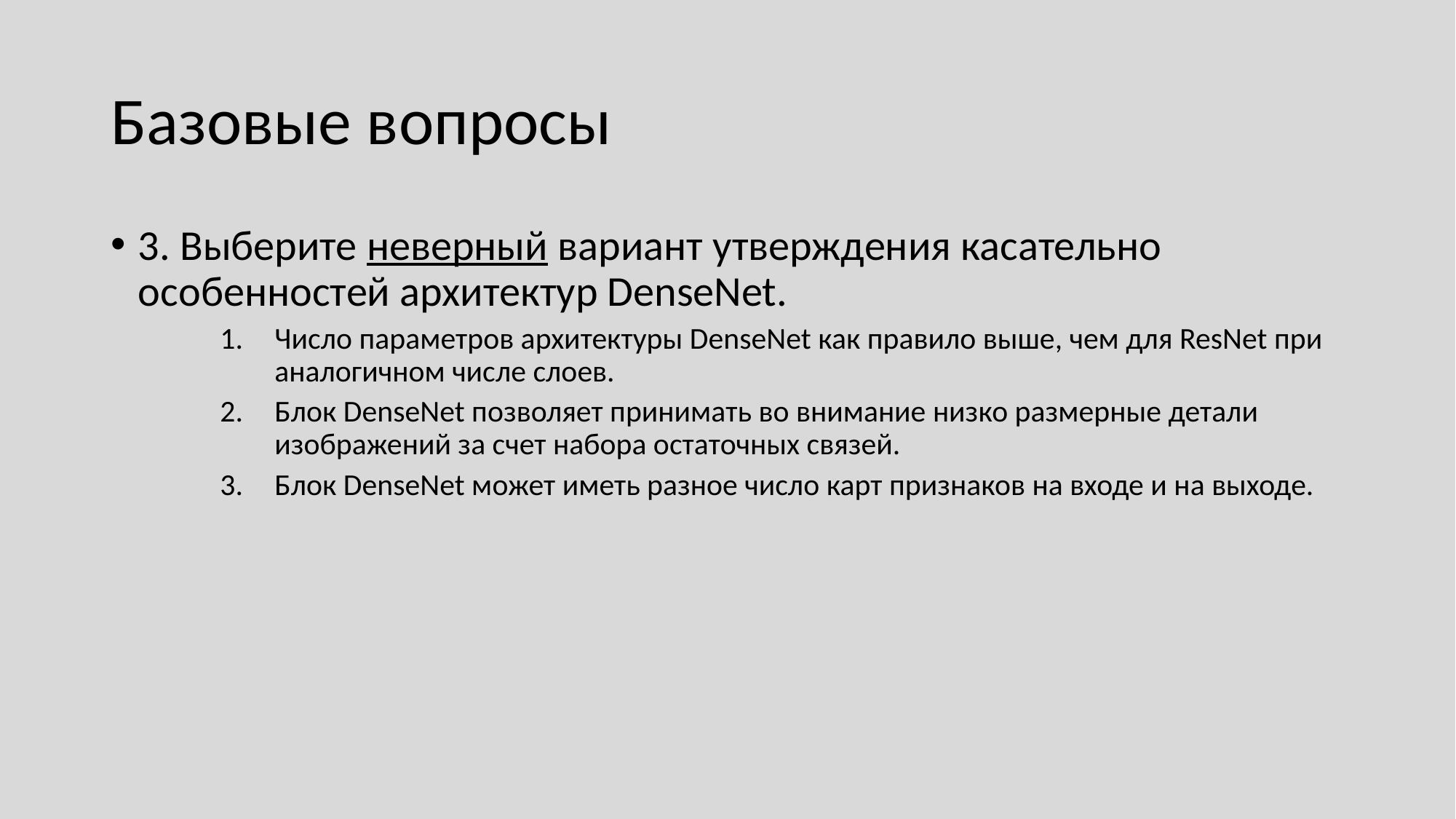

# Базовые вопросы
3. Выберите неверный вариант утверждения касательно особенностей архитектур DenseNet.
Число параметров архитектуры DenseNet как правило выше, чем для ResNet при аналогичном числе слоев.
Блок DenseNet позволяет принимать во внимание низко размерные детали изображений за счет набора остаточных связей.
Блок DenseNet может иметь разное число карт признаков на входе и на выходе.